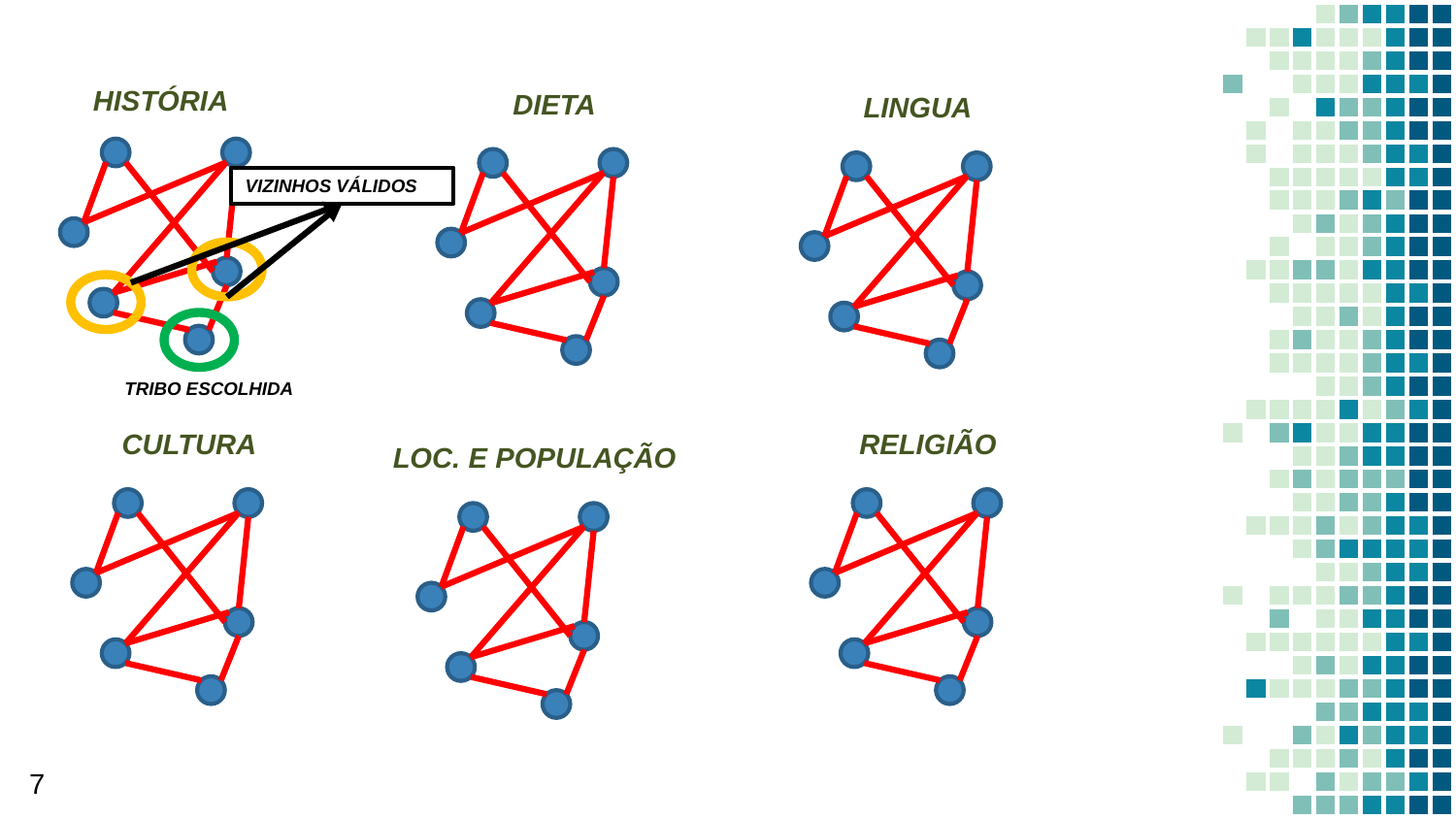

HISTÓRIA
DIETA
LINGUA

VIZINHOS VÁLIDOS

TRIBO ESCOLHIDA
CULTURA
RELIGIÃO
LOC. E POPULAÇÃO

7